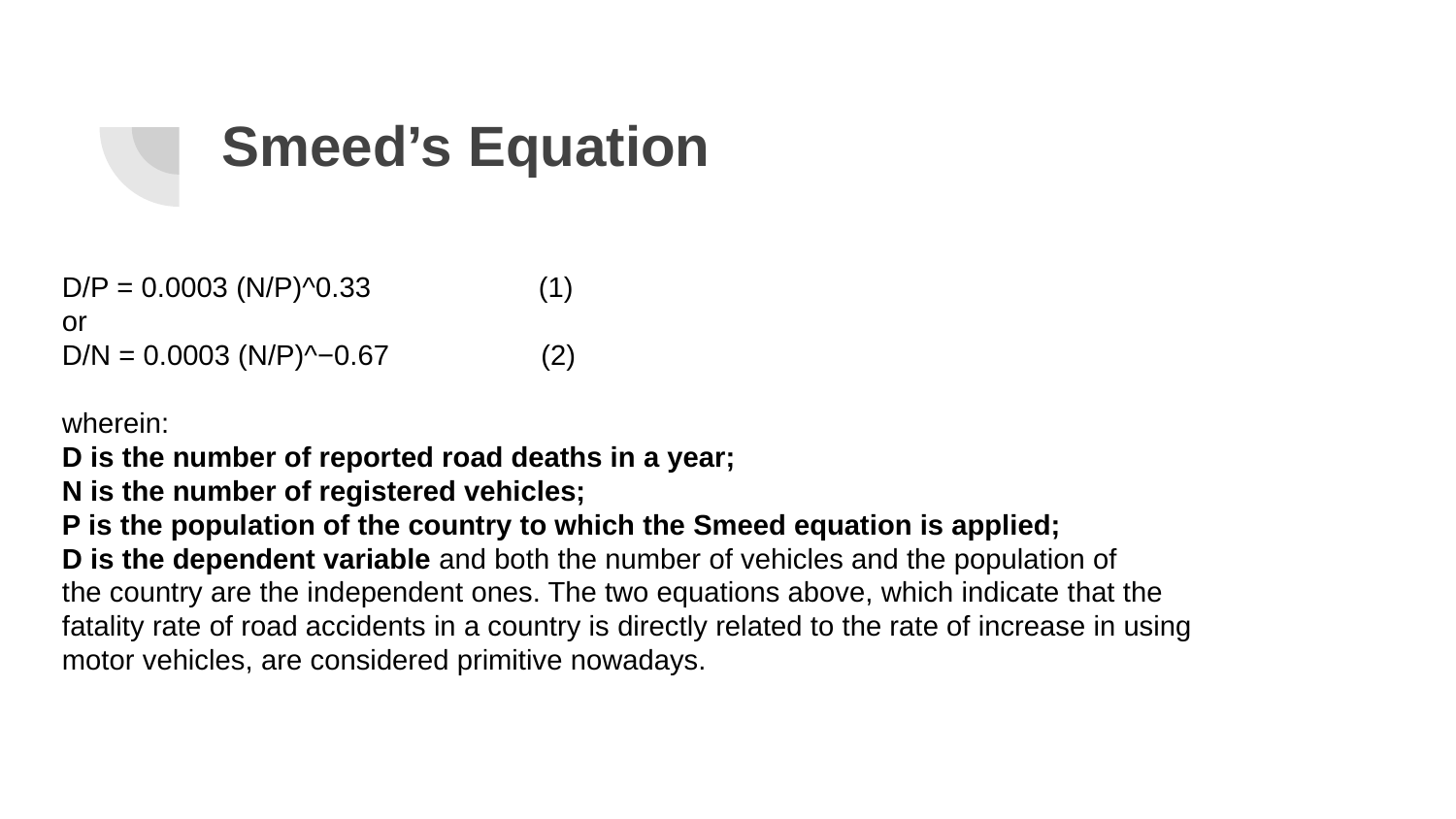

# Smeed’s Equation
D/P = 0.0003 (N/P)^0.33                     (1)
or
D/N = 0.0003 (N/P)^−0.67                   (2)

wherein:
D is the number of reported road deaths in a year;
N is the number of registered vehicles;
P is the population of the country to which the Smeed equation is applied;
D is the dependent variable and both the number of vehicles and the population of
the country are the independent ones. The two equations above, which indicate that the
fatality rate of road accidents in a country is directly related to the rate of increase in using
motor vehicles, are considered primitive nowadays.